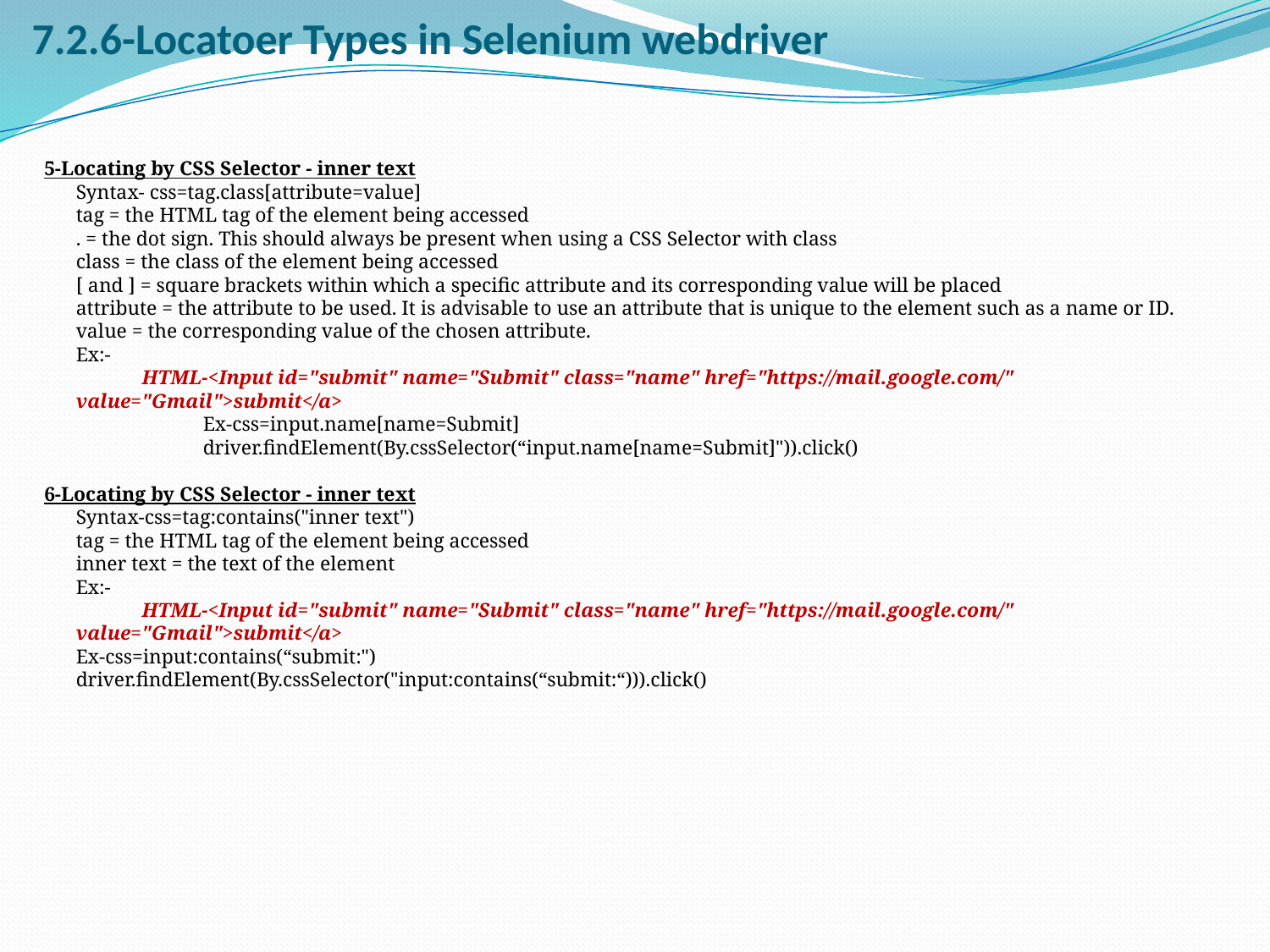

# 7.2.6-Locatoer Types in Selenium webdriver

5-Locating by CSS Selector - inner text
	Syntax- css=tag.class[attribute=value]
	tag = the HTML tag of the element being accessed
	. = the dot sign. This should always be present when using a CSS Selector with class
	class = the class of the element being accessed
	[ and ] = square brackets within which a specific attribute and its corresponding value will be placed
	attribute = the attribute to be used. It is advisable to use an attribute that is unique to the element such as a name or ID.
	value = the corresponding value of the chosen attribute.
	Ex:-
	             HTML-<Input id="submit" name="Submit" class="name" href="https://mail.google.com/" value="Gmail">submit</a>
		Ex-css=input.name[name=Submit]
		driver.findElement(By.cssSelector(“input.name[name=Submit]")).click()

6-Locating by CSS Selector - inner text
	Syntax-css=tag:contains("inner text")
	tag = the HTML tag of the element being accessed
	inner text = the text of the element
	Ex:-
	             HTML-<Input id="submit" name="Submit" class="name" href="https://mail.google.com/" value="Gmail">submit</a>
	Ex-css=input:contains(“submit:")
	driver.findElement(By.cssSelector("input:contains(“submit:“))).click()